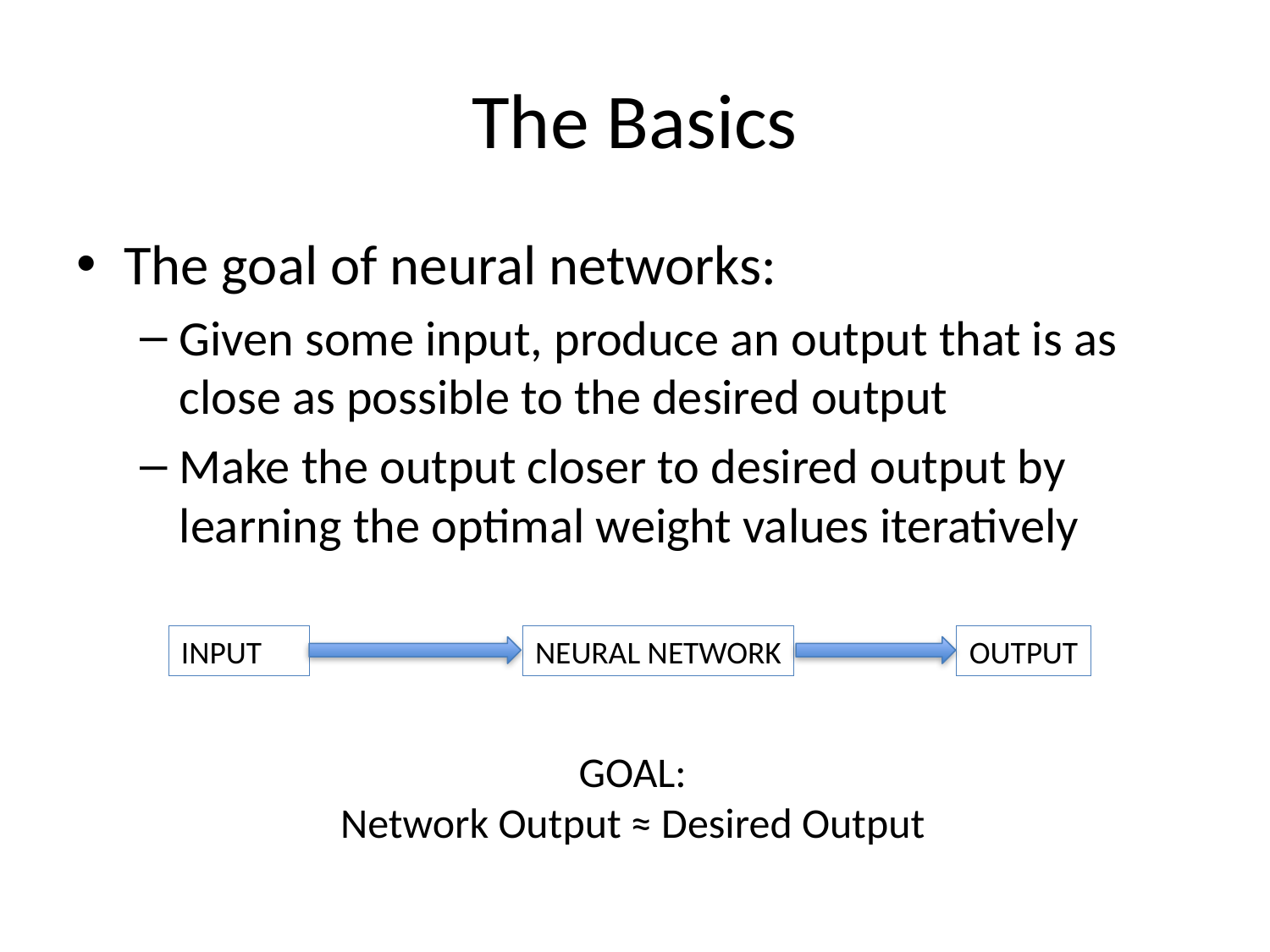

# The Basics
The goal of neural networks:
Given some input, produce an output that is as close as possible to the desired output
Make the output closer to desired output by learning the optimal weight values iteratively
INPUT
NEURAL NETWORK
OUTPUT

GOAL:
Network Output ≈ Desired Output